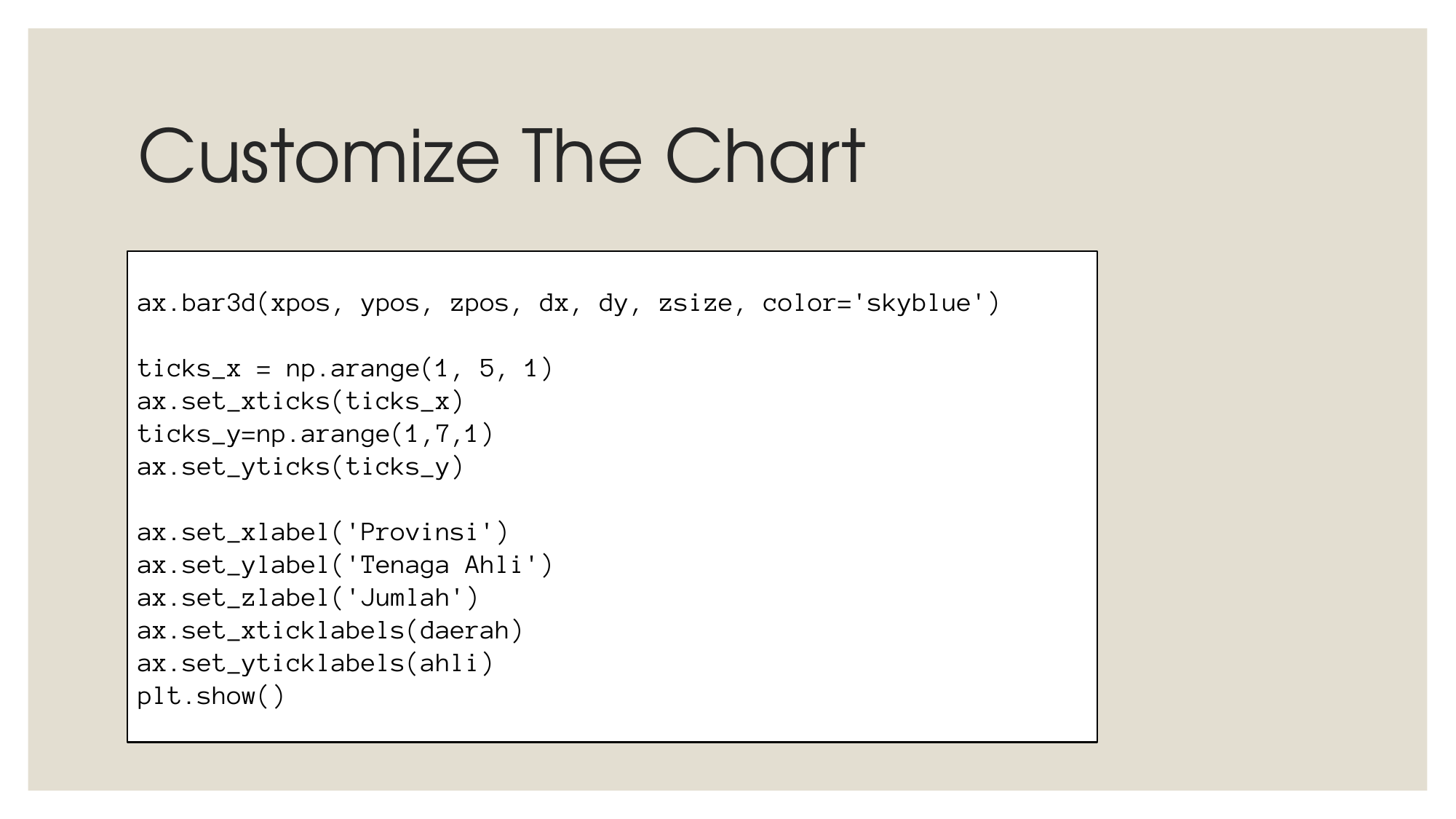

# Customize The Chart

ax.bar3d(xpos, ypos, zpos, dx, dy, zsize, color='skyblue')

ticks_x = np.arange(1, 5, 1)
ax.set_xticks(ticks_x)
ticks_y=np.arange(1,7,1)
ax.set_yticks(ticks_y)

ax.set_xlabel('Provinsi')
ax.set_ylabel('Tenaga Ahli')
ax.set_zlabel('Jumlah')
ax.set_xticklabels(daerah)
ax.set_yticklabels(ahli)
plt.show()